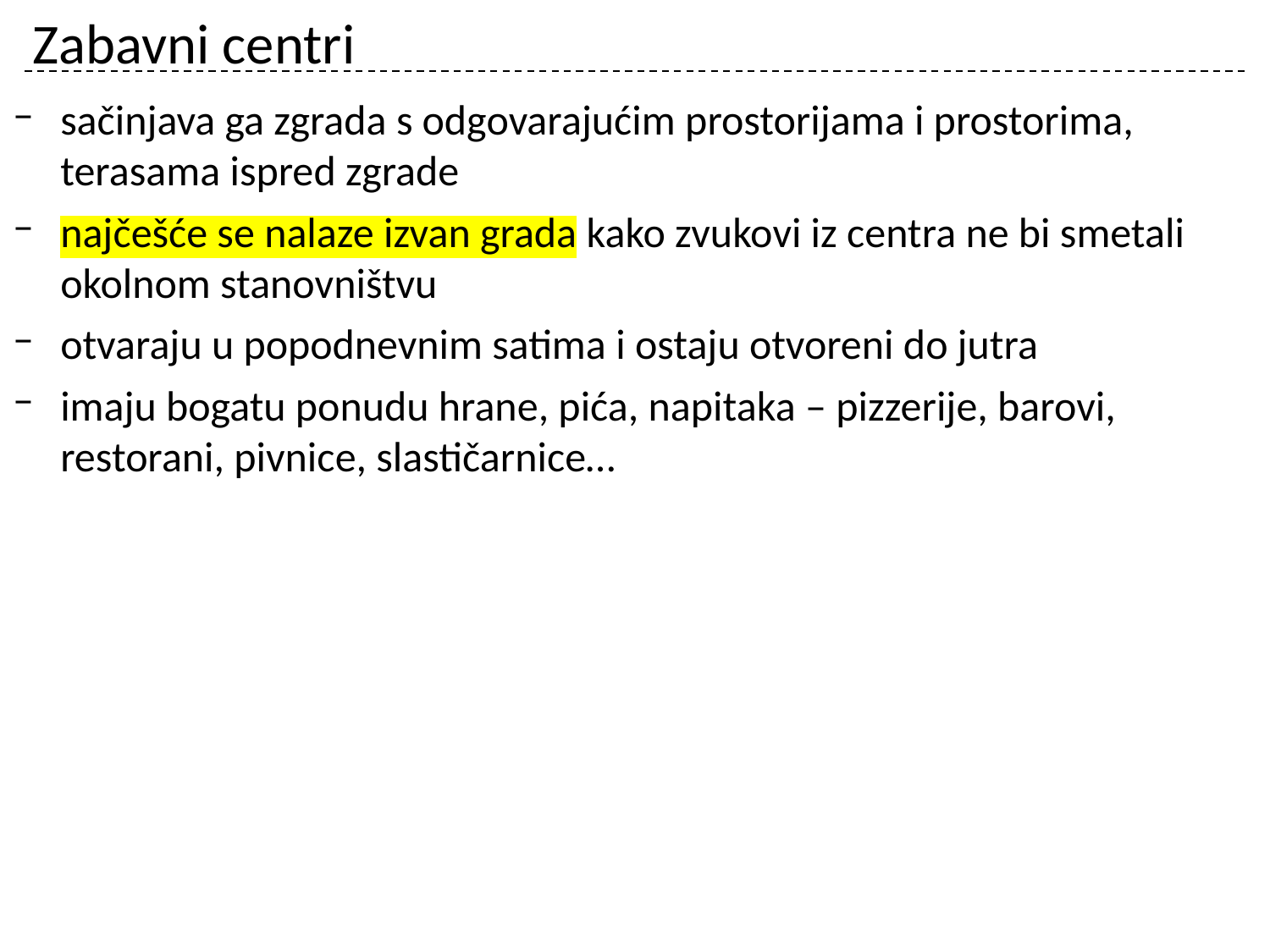

# Zabavni centri
sačinjava ga zgrada s odgovarajućim prostorijama i prostorima, terasama ispred zgrade
najčešće se nalaze izvan grada kako zvukovi iz centra ne bi smetali okolnom stanovništvu
otvaraju u popodnevnim satima i ostaju otvoreni do jutra
imaju bogatu ponudu hrane, pića, napitaka – pizzerije, barovi, restorani, pivnice, slastičarnice…